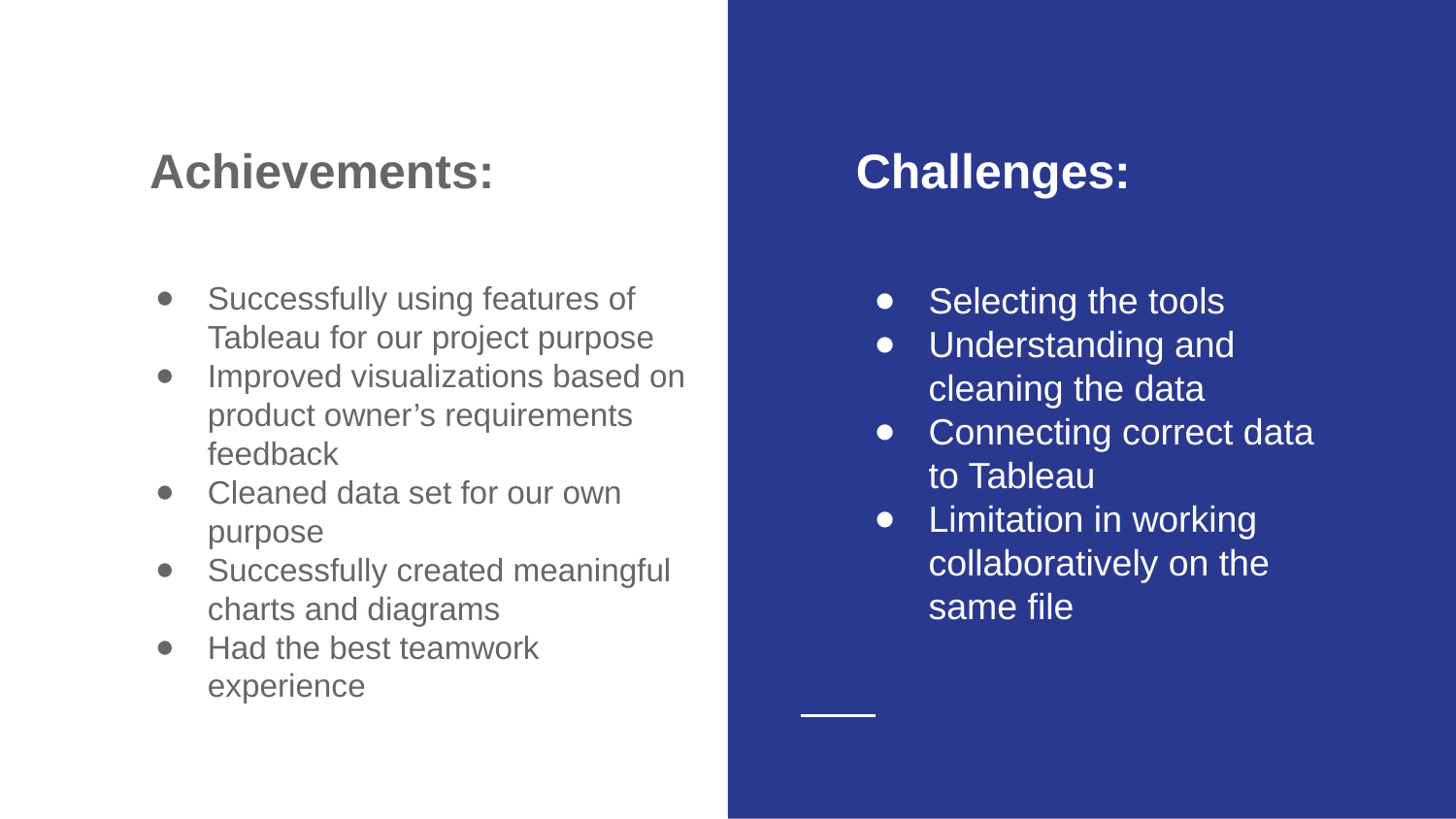

Achievements:

Challenges:
Successfully using features of Tableau for our project purpose
Improved visualizations based on product owner’s requirements feedback
Cleaned data set for our own purpose
Successfully created meaningful charts and diagrams
Had the best teamwork experience

Selecting the tools
Understanding and cleaning the data
Connecting correct data to Tableau
Limitation in working collaboratively on the same file